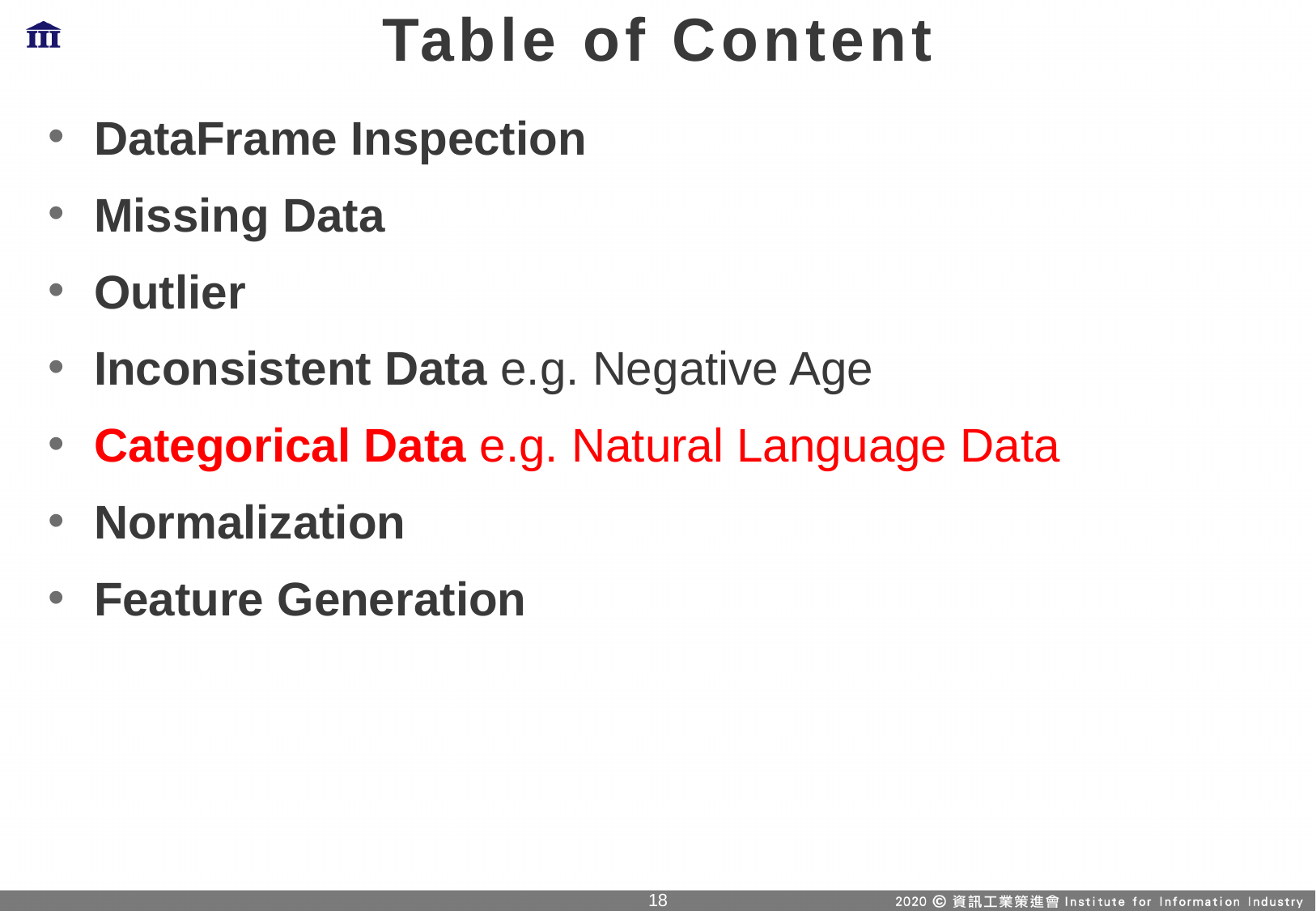

# Table of Content
DataFrame Inspection
Missing Data
Outlier
Inconsistent Data e.g. Negative Age
Categorical Data e.g. Natural Language Data
Normalization
Feature Generation
18